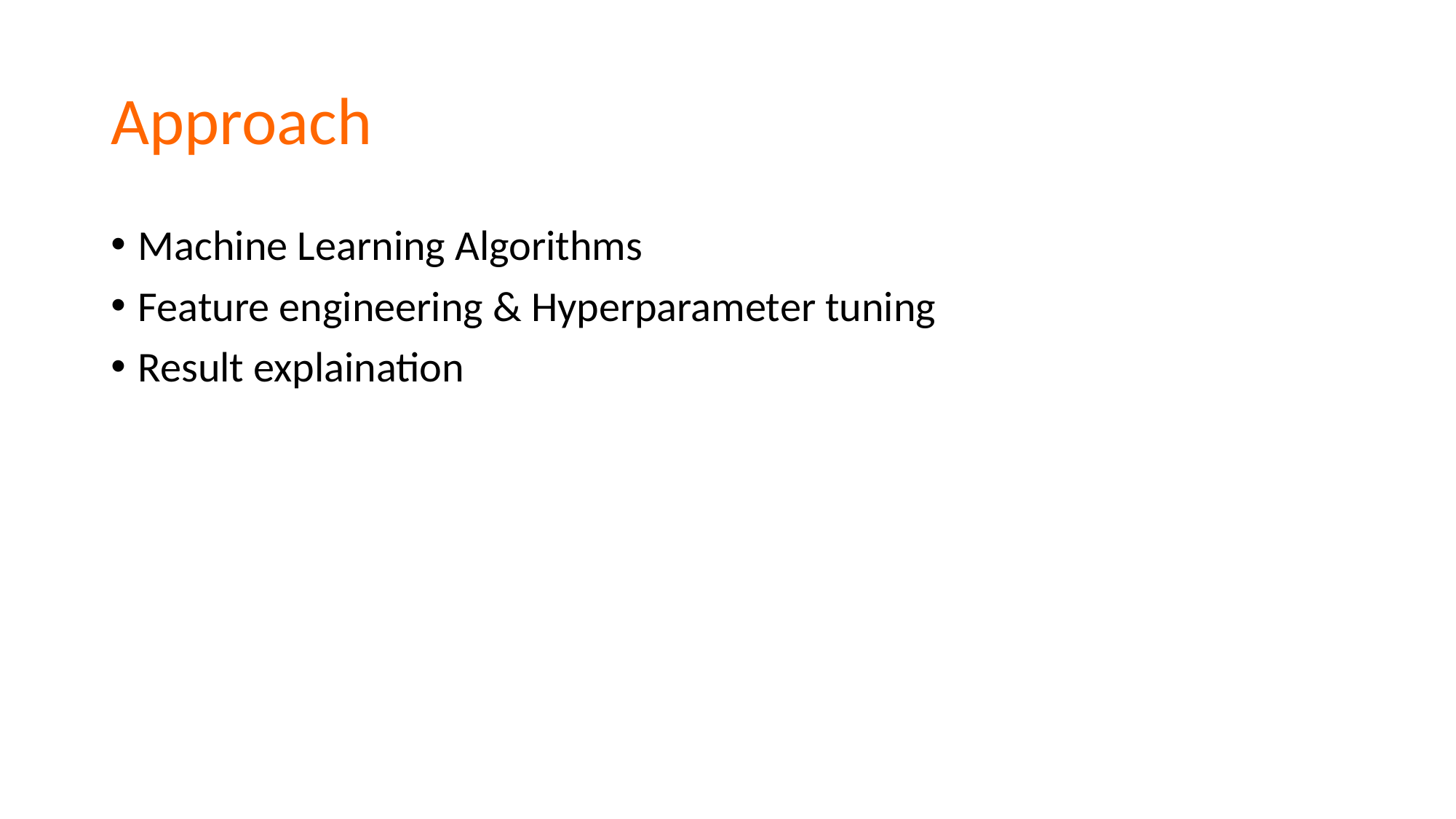

# Approach
Machine Learning Algorithms
Feature engineering & Hyperparameter tuning
Result explaination